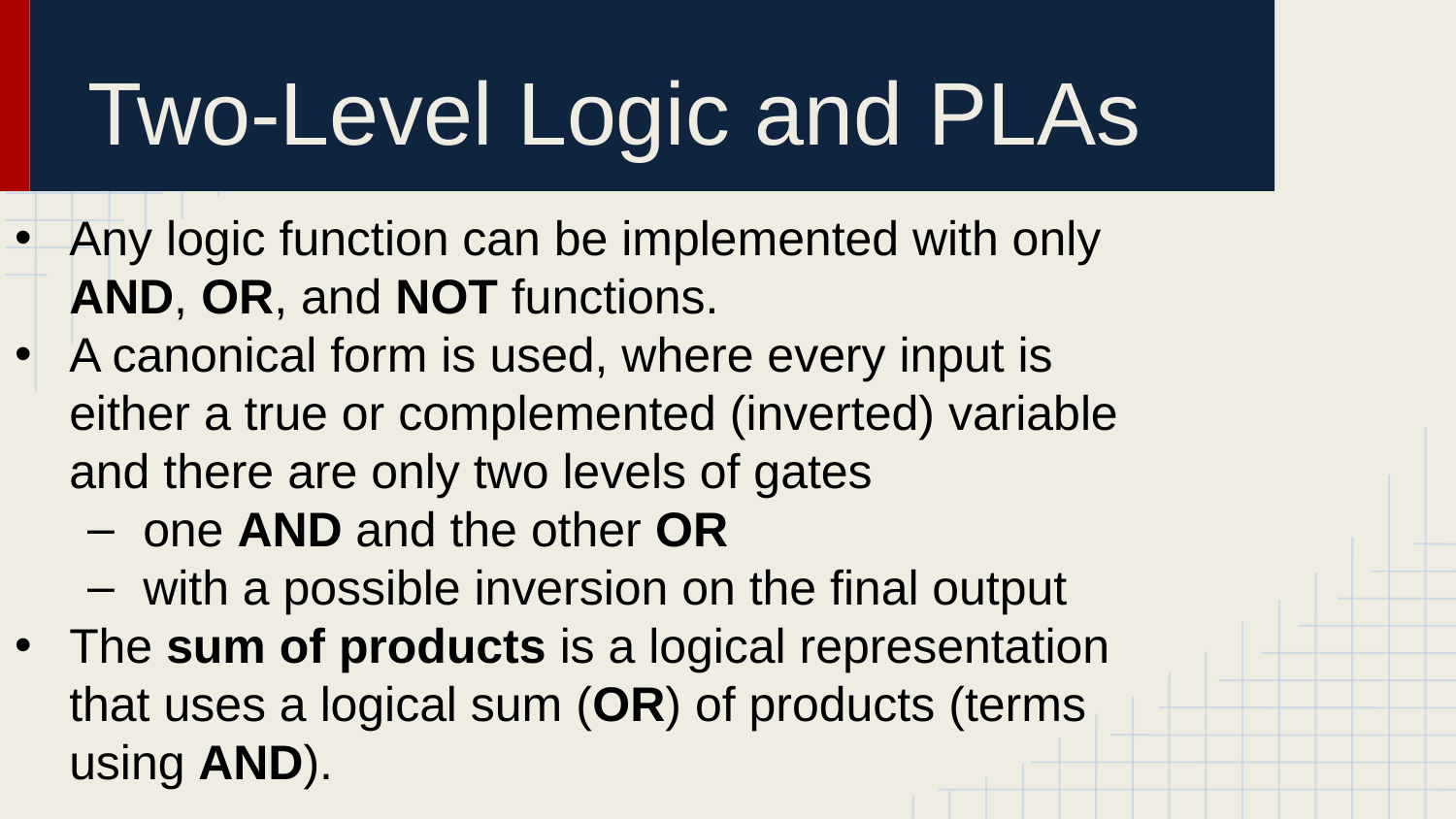

# Two-Level Logic and PLAs
Any logic function can be implemented with only AND, OR, and NOT functions.
A canonical form is used, where every input is either a true or complemented (inverted) variable and there are only two levels of gates
one AND and the other OR
with a possible inversion on the final output
The sum of products is a logical representation that uses a logical sum (OR) of products (terms using AND).